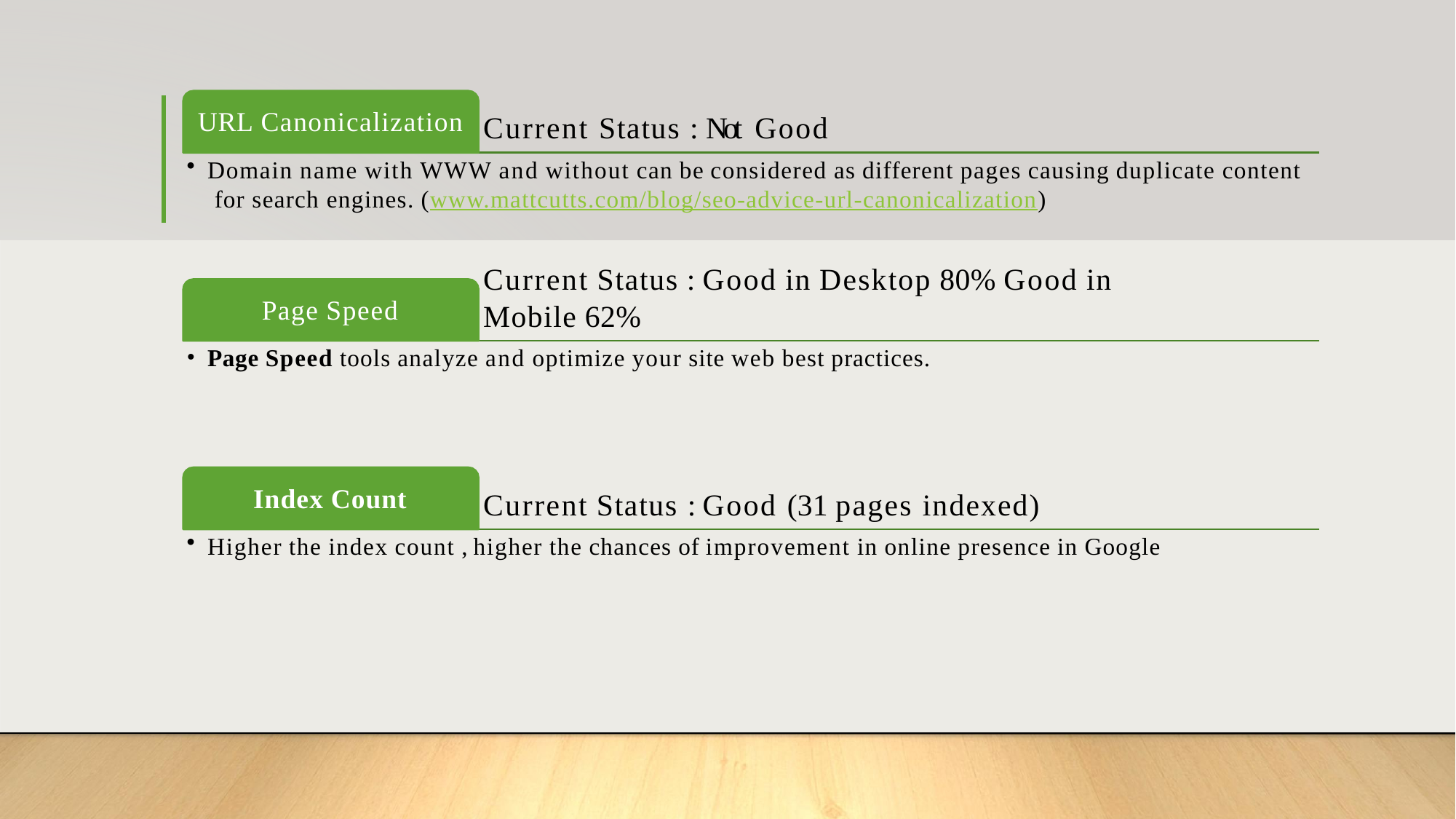

URL Canonicalization
# Current Status : Not    Good

Domain name with WWW and without can be considered as different pages causing duplicate content  for search engines. (www.mattcutts.com/blog/seo-advice-url-canonicalization)
Current Status : Good in Desktop 80% Good in  Mobile 62%

Page Speed

Page Speed tools analyze and optimize your site web best practices.

Index Count
Current Status : Good (31 pages indexed)

Higher the index count , higher the chances of improvement in online presence in Google